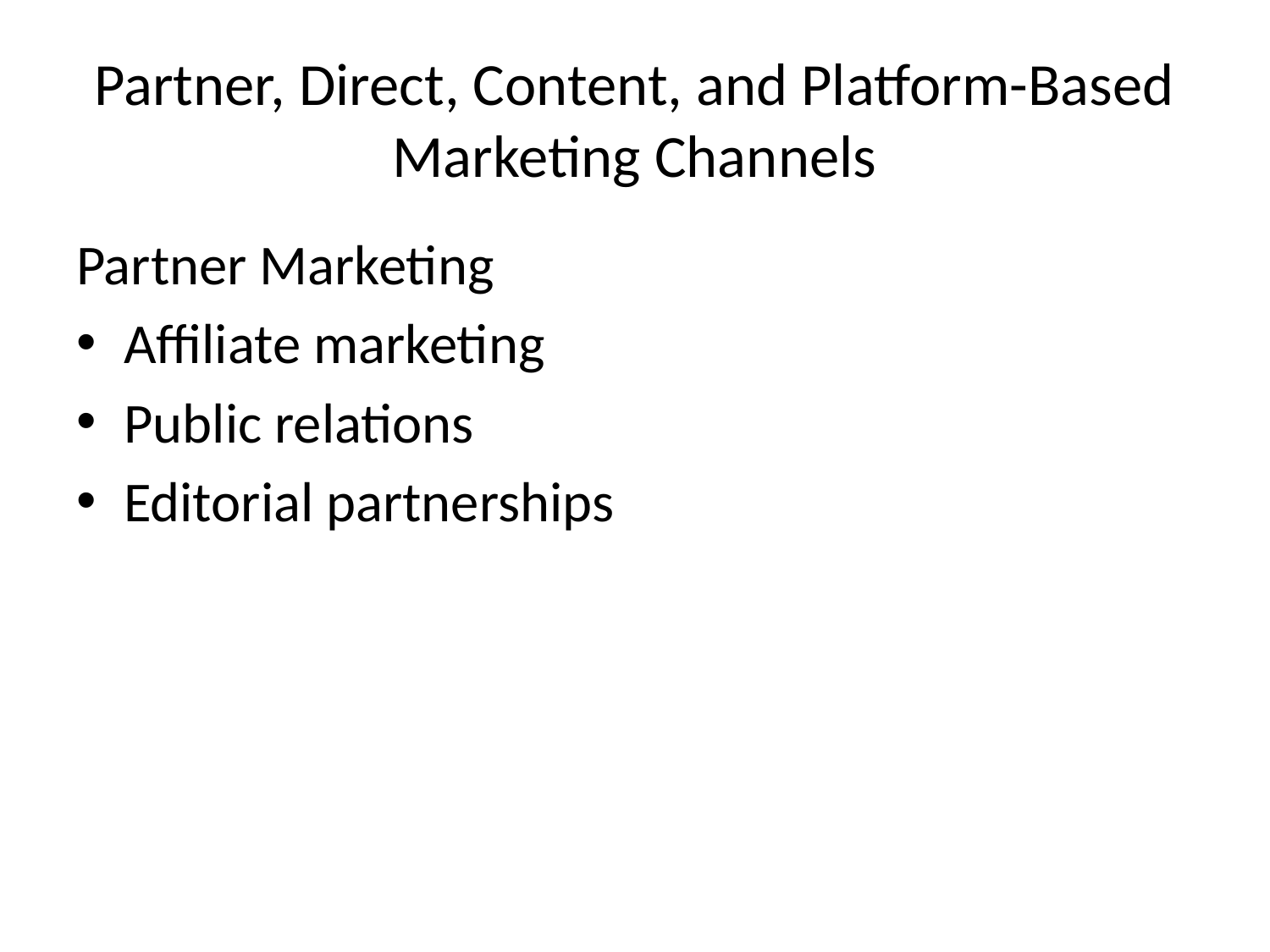

# Partner, Direct, Content, and Platform-Based Marketing Channels
Partner Marketing
Affiliate marketing
Public relations
Editorial partnerships